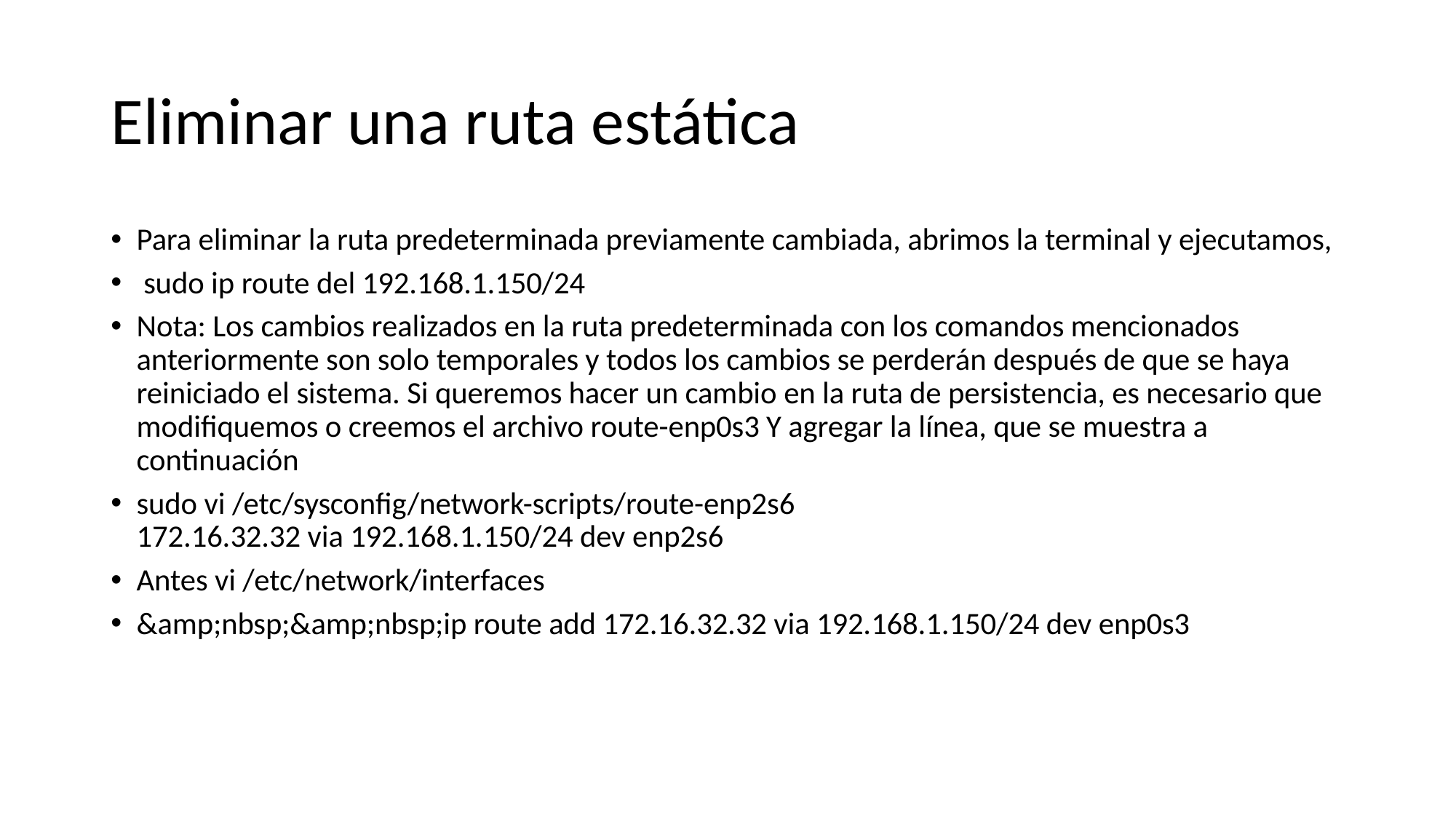

# Eliminar una ruta estática
Para eliminar la ruta predeterminada previamente cambiada, abrimos la terminal y ejecutamos,
 sudo ip route del 192.168.1.150/24
Nota: Los cambios realizados en la ruta predeterminada con los comandos mencionados anteriormente son solo temporales y todos los cambios se perderán después de que se haya reiniciado el sistema. Si queremos hacer un cambio en la ruta de persistencia, es necesario que modifiquemos o creemos el archivo route-enp0s3 Y agregar la línea, que se muestra a continuación
sudo vi /etc/sysconfig/network-scripts/route-enp2s6
172.16.32.32 via 192.168.1.150/24 dev enp2s6
Antes vi /etc/network/interfaces
&amp;nbsp;&amp;nbsp;ip route add 172.16.32.32 via 192.168.1.150/24 dev enp0s3